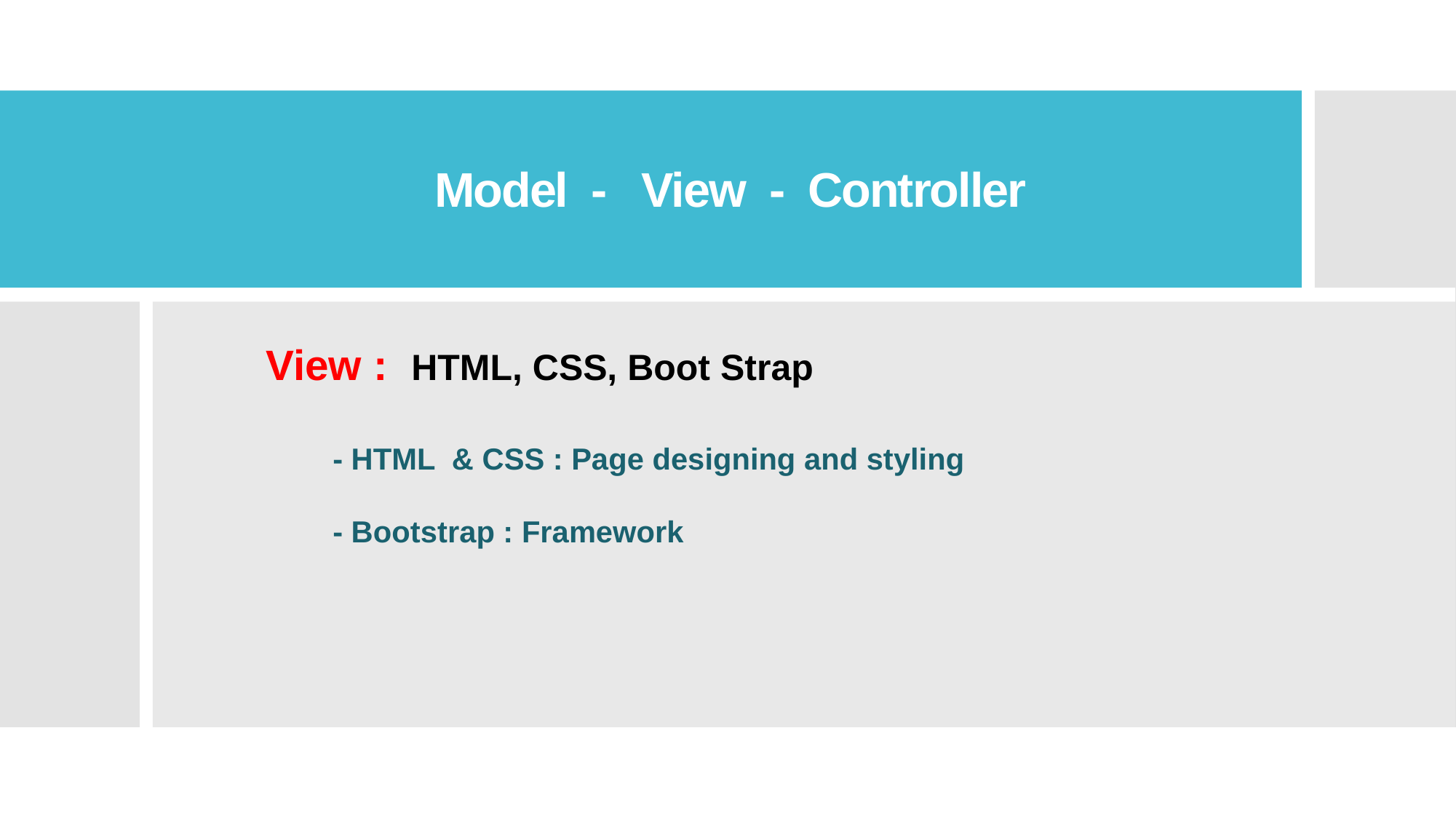

# Model  -   View  -  Controller

View :  HTML, CSS, Boot Strap

        - HTML  & CSS : Page designing and styling

        - Bootstrap : Framework